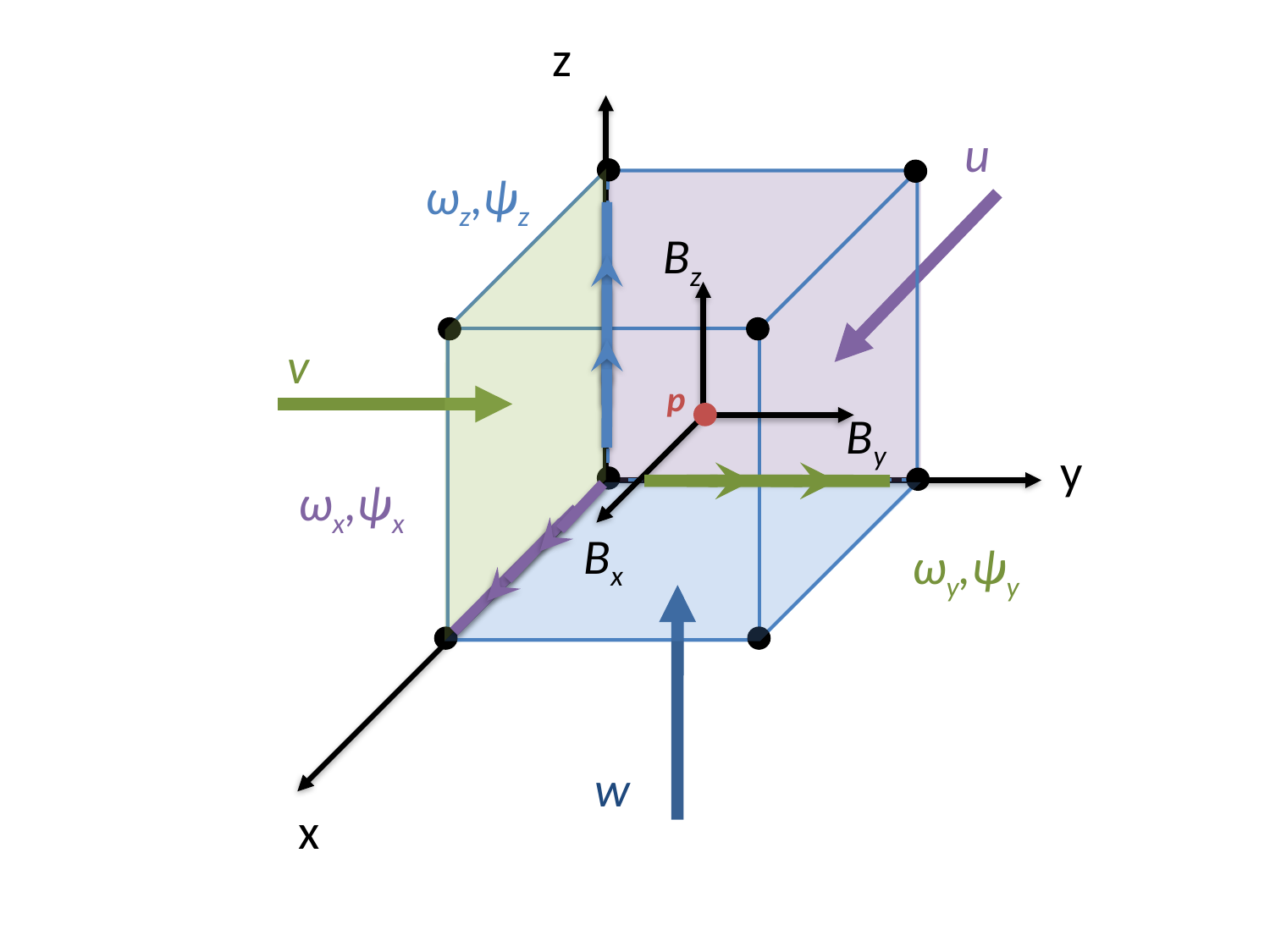

z
y
x
u

v

w
Bz
By
Bx
p

ωz,ψz
ωx,ψx
ωy,ψy